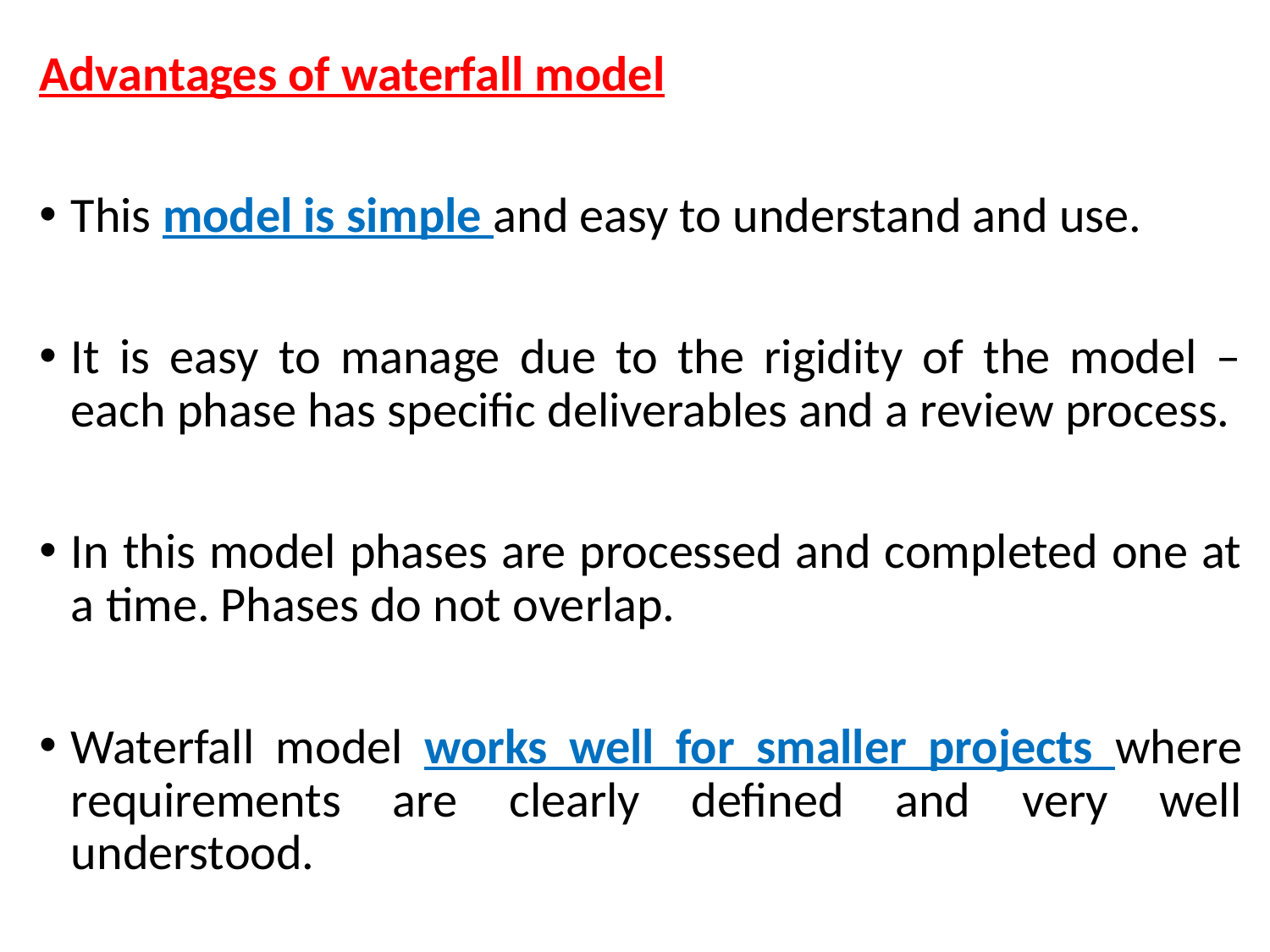

Advantages of waterfall model

This model is simple and easy to understand and use.

It is easy to manage due to the rigidity of the model – each phase has specific deliverables and a review process.

In this model phases are processed and completed one at a time. Phases do not overlap.

Waterfall model works well for smaller projects where requirements are clearly defined and very well understood.